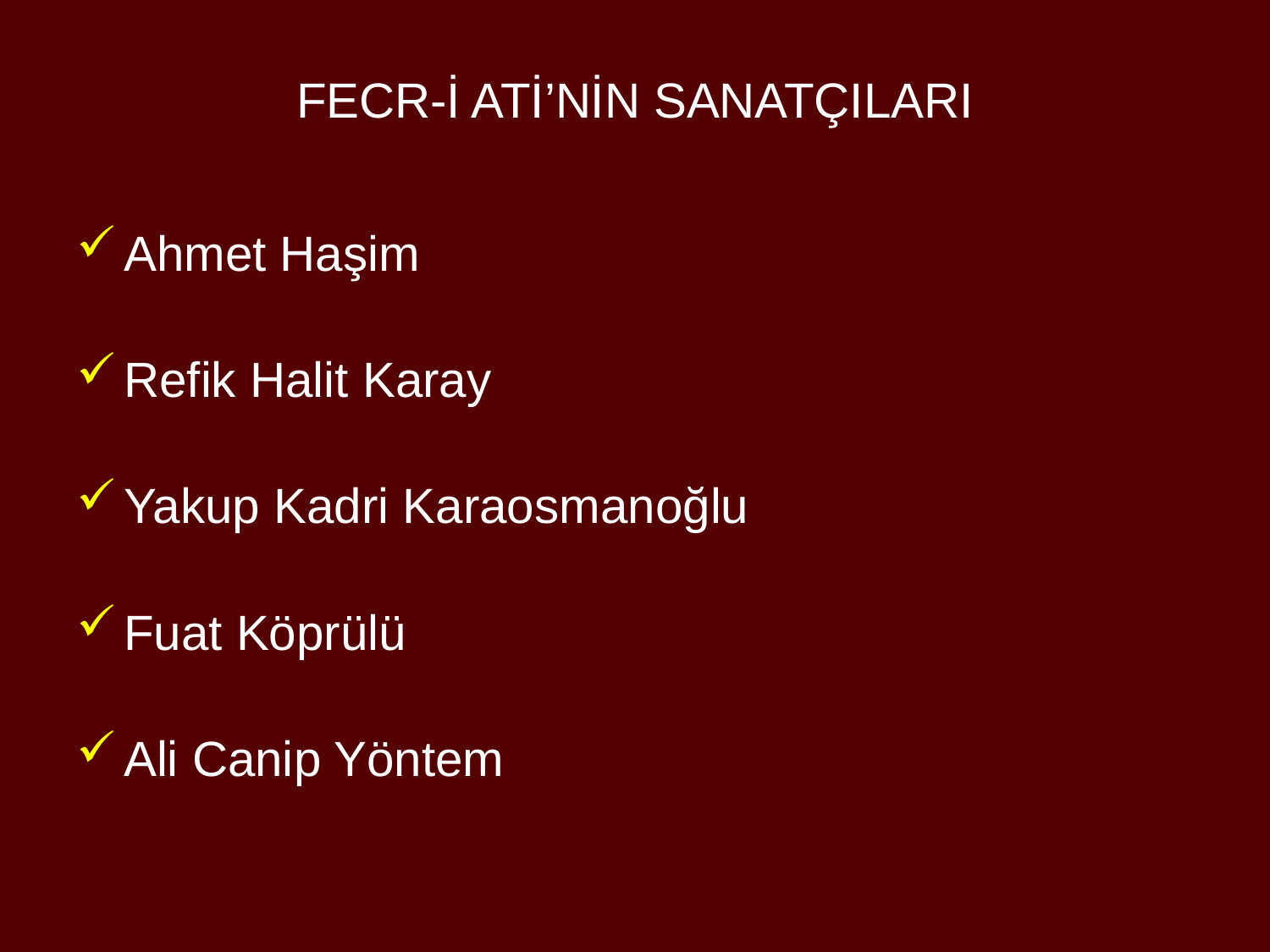

# FECR-İ ATİ’NİN SANATÇILARI
Ahmet Haşim

Refik Halit Karay

Yakup Kadri Karaosmanoğlu

Fuat Köprülü

Ali Canip Yöntem